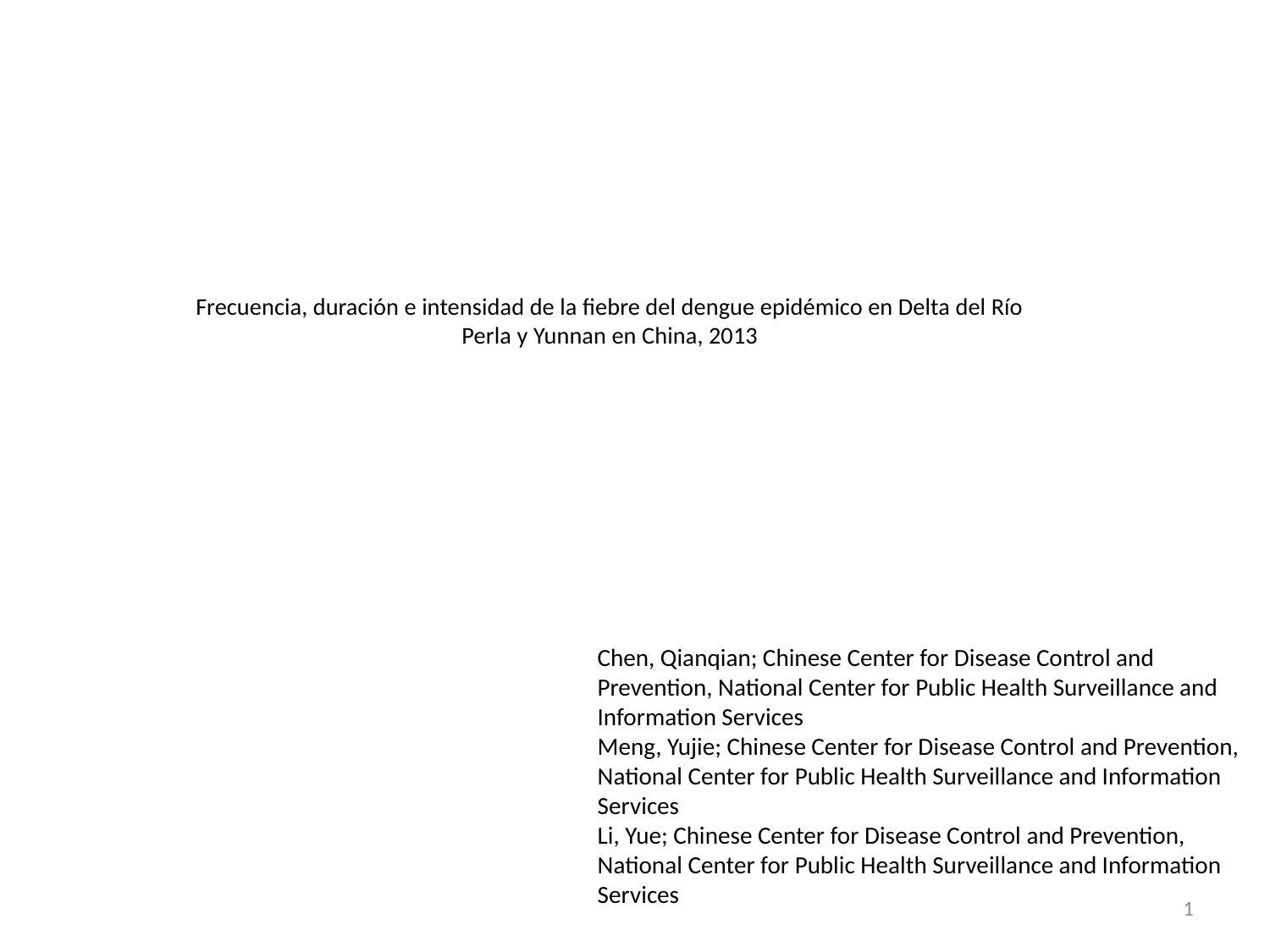

# Frecuencia, duración e intensidad de la fiebre del dengue epidémico en Delta del Río Perla y Yunnan en China, 2013
Chen, Qianqian; Chinese Center for Disease Control and
Prevention, National Center for Public Health Surveillance and
Information Services
Meng, Yujie; Chinese Center for Disease Control and Prevention,
National Center for Public Health Surveillance and Information
Services
Li, Yue; Chinese Center for Disease Control and Prevention,
National Center for Public Health Surveillance and Information
Services
1